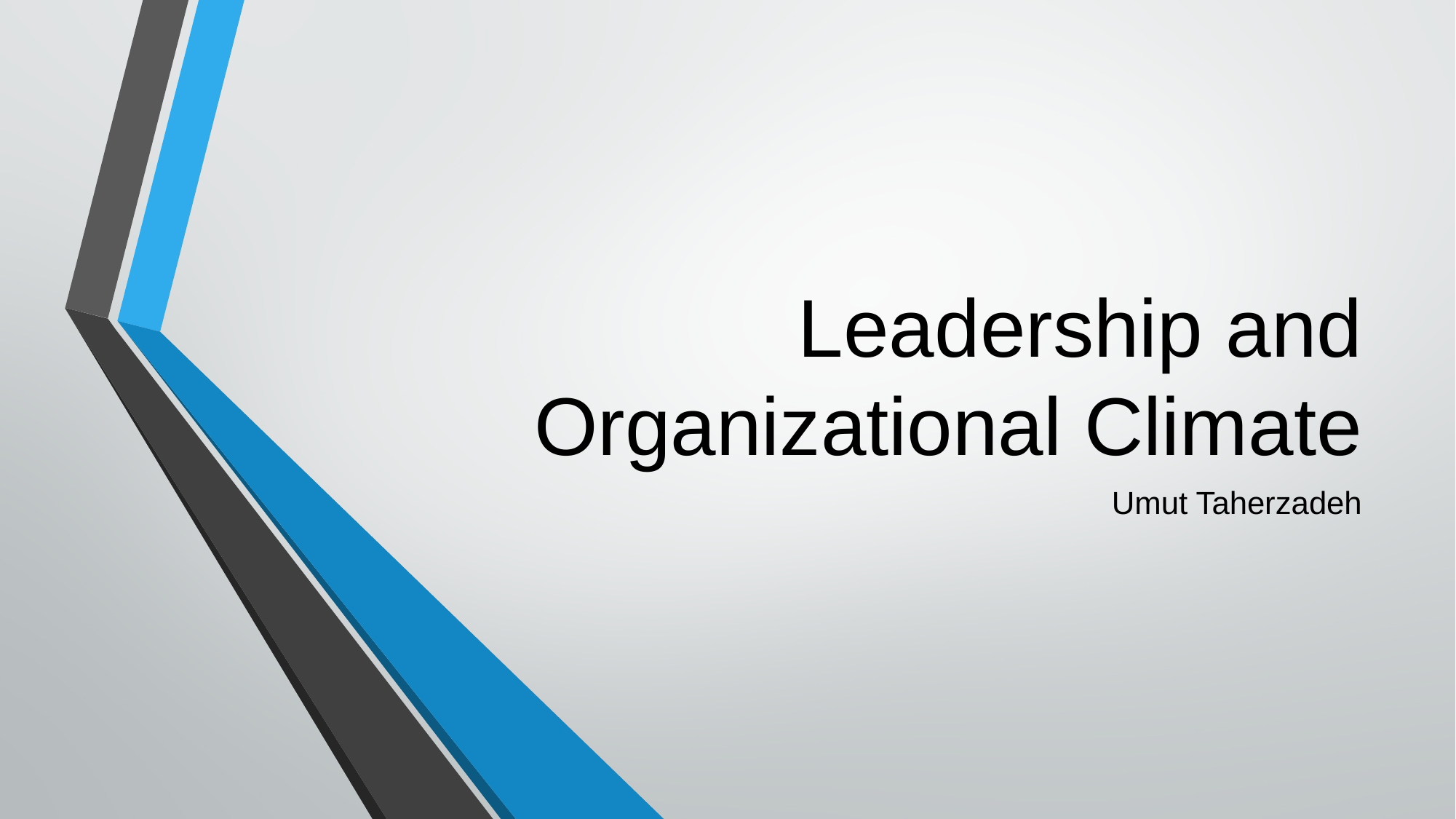

# Leadership and Organizational Climate
Umut Taherzadeh